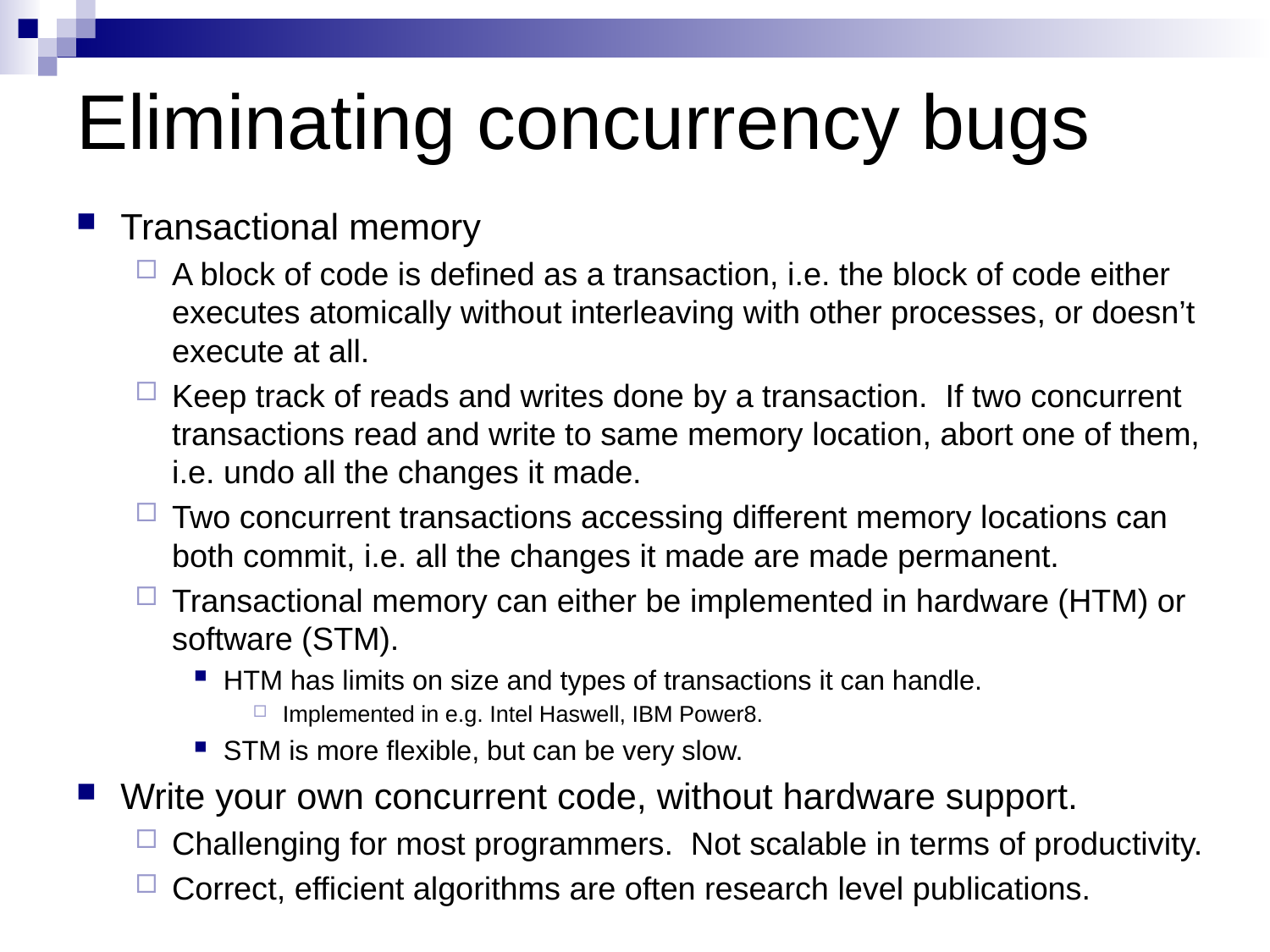

# Eliminating concurrency bugs
Transactional memory
A block of code is defined as a transaction, i.e. the block of code either executes atomically without interleaving with other processes, or doesn’t execute at all.
Keep track of reads and writes done by a transaction.  If two concurrent transactions read and write to same memory location, abort one of them, i.e. undo all the changes it made.
Two concurrent transactions accessing different memory locations can both commit, i.e. all the changes it made are made permanent.
Transactional memory can either be implemented in hardware (HTM) or software (STM).
HTM has limits on size and types of transactions it can handle.
Implemented in e.g. Intel Haswell, IBM Power8.
STM is more flexible, but can be very slow.
Write your own concurrent code, without hardware support.
Challenging for most programmers.  Not scalable in terms of productivity.
Correct, efficient algorithms are often research level publications.